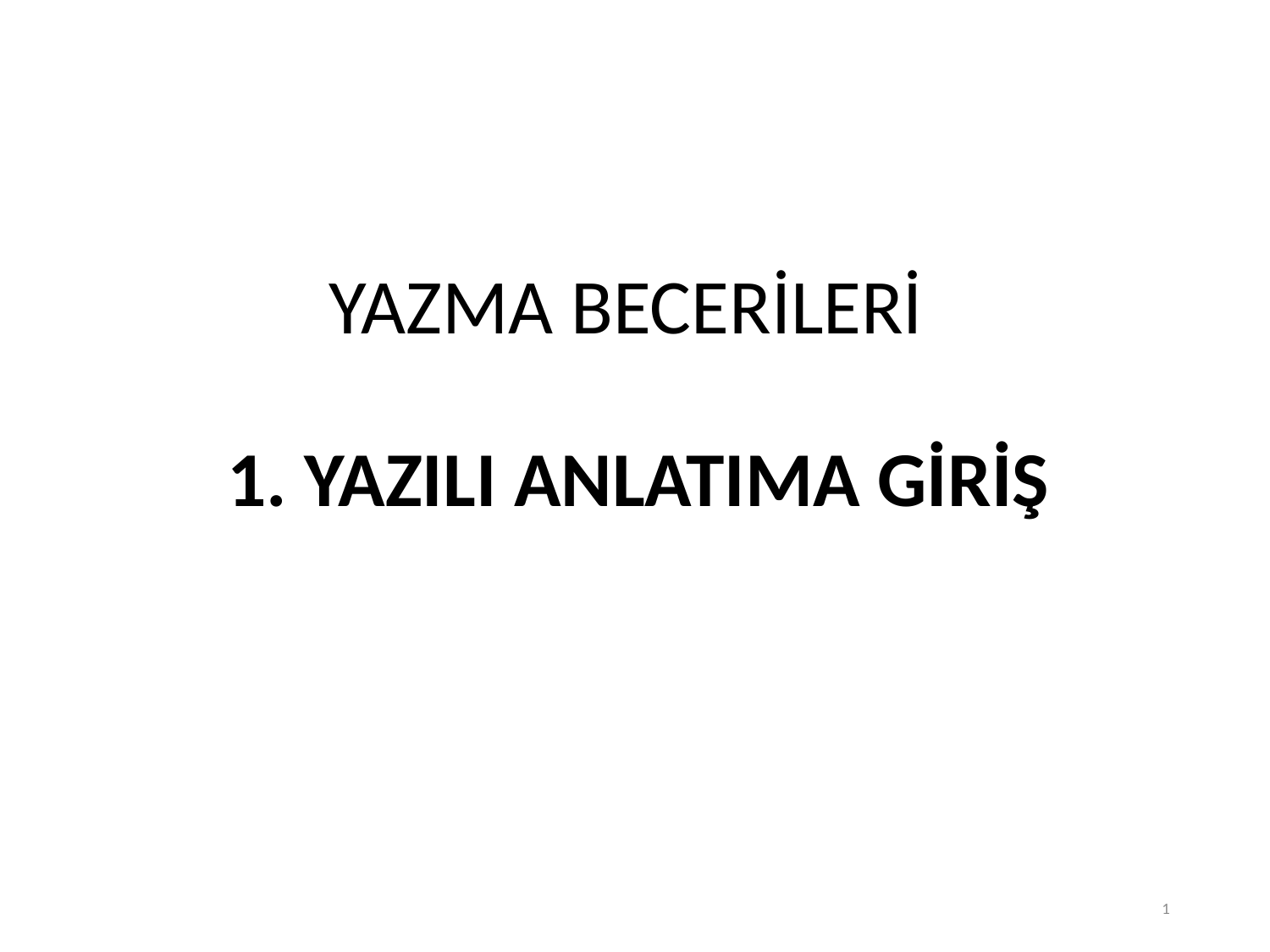

# YAZMA BECERİLERİ
1. YAZILI ANLATIMA GİRİŞ
1